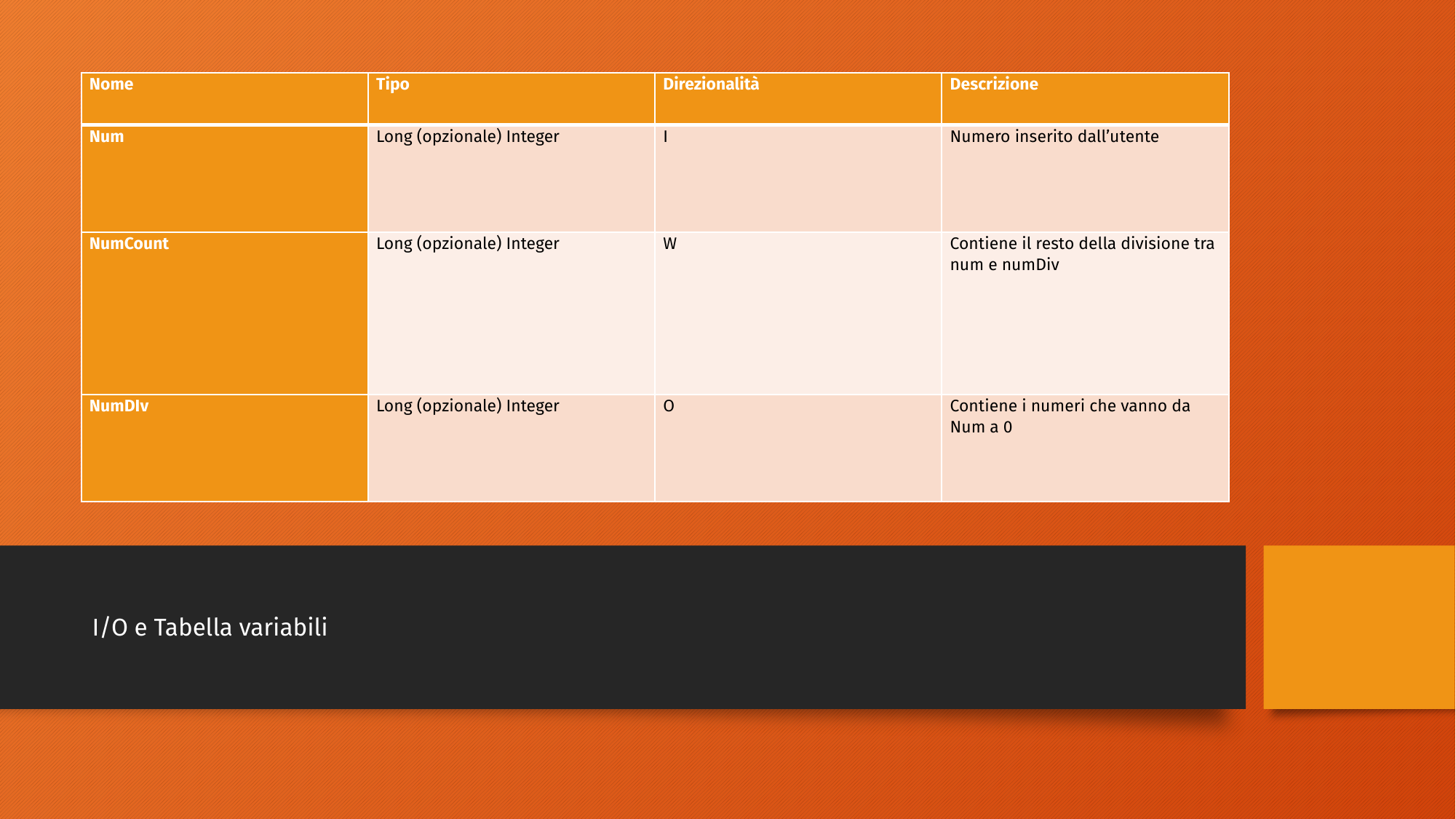

#
| Nome | Tipo | Direzionalità | Descrizione |
| --- | --- | --- | --- |
| Num | Long (opzionale) Integer | I | Numero inserito dall’utente |
| NumCount | Long (opzionale) Integer | W | Contiene il resto della divisione tra num e numDiv |
| NumDIv | Long (opzionale) Integer | O | Contiene i numeri che vanno da Num a 0 |
I/O e Tabella variabili